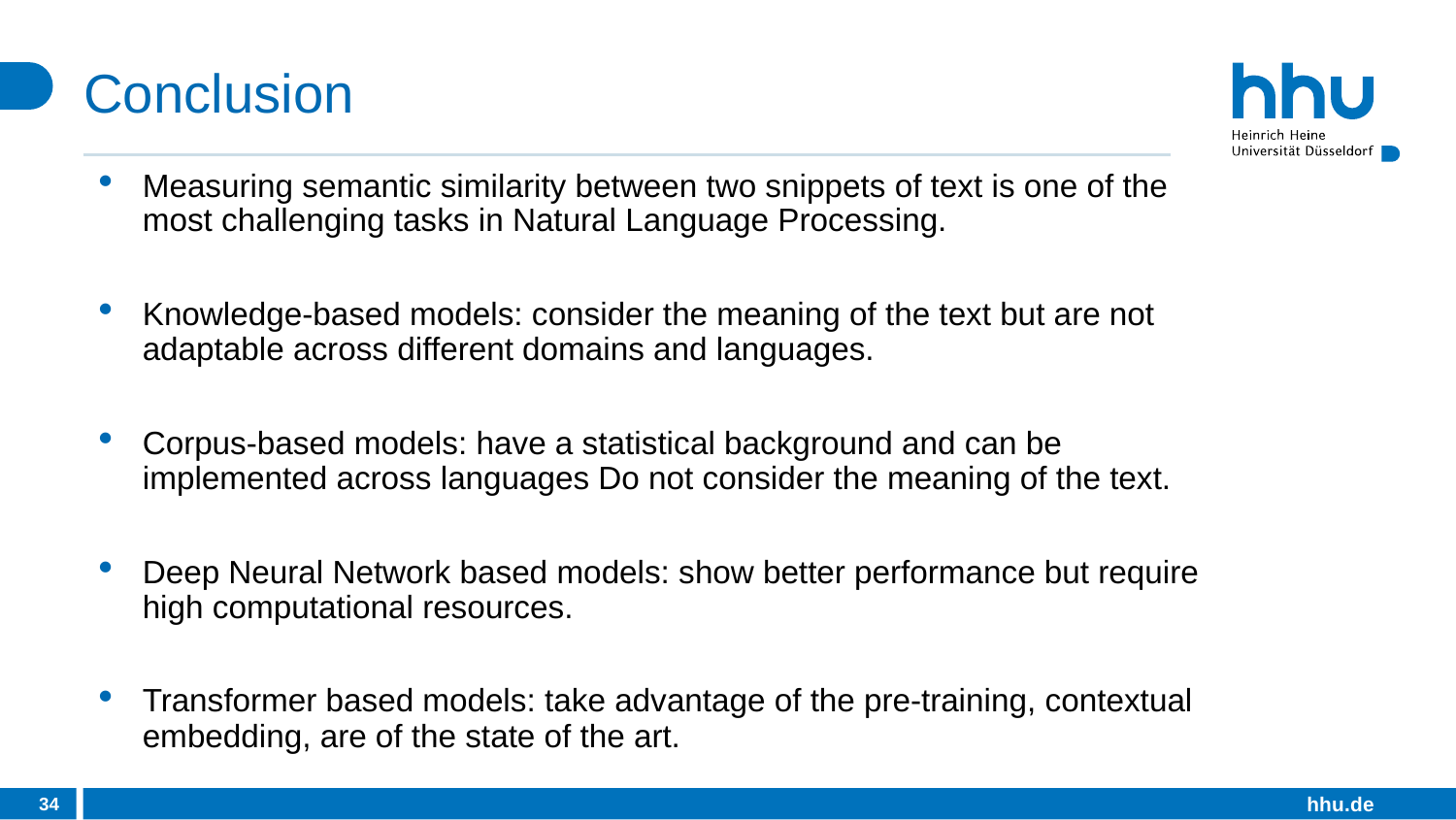

# Conclusion
Measuring semantic similarity between two snippets of text is one of the most challenging tasks in Natural Language Processing.

Knowledge-based models: consider the meaning of the text but are not adaptable across different domains and languages.

Corpus-based models: have a statistical background and can be implemented across languages Do not consider the meaning of the text.

Deep Neural Network based models: show better performance but require high computational resources.

Transformer based models: take advantage of the pre-training, contextual embedding, are of the state of the art.
34